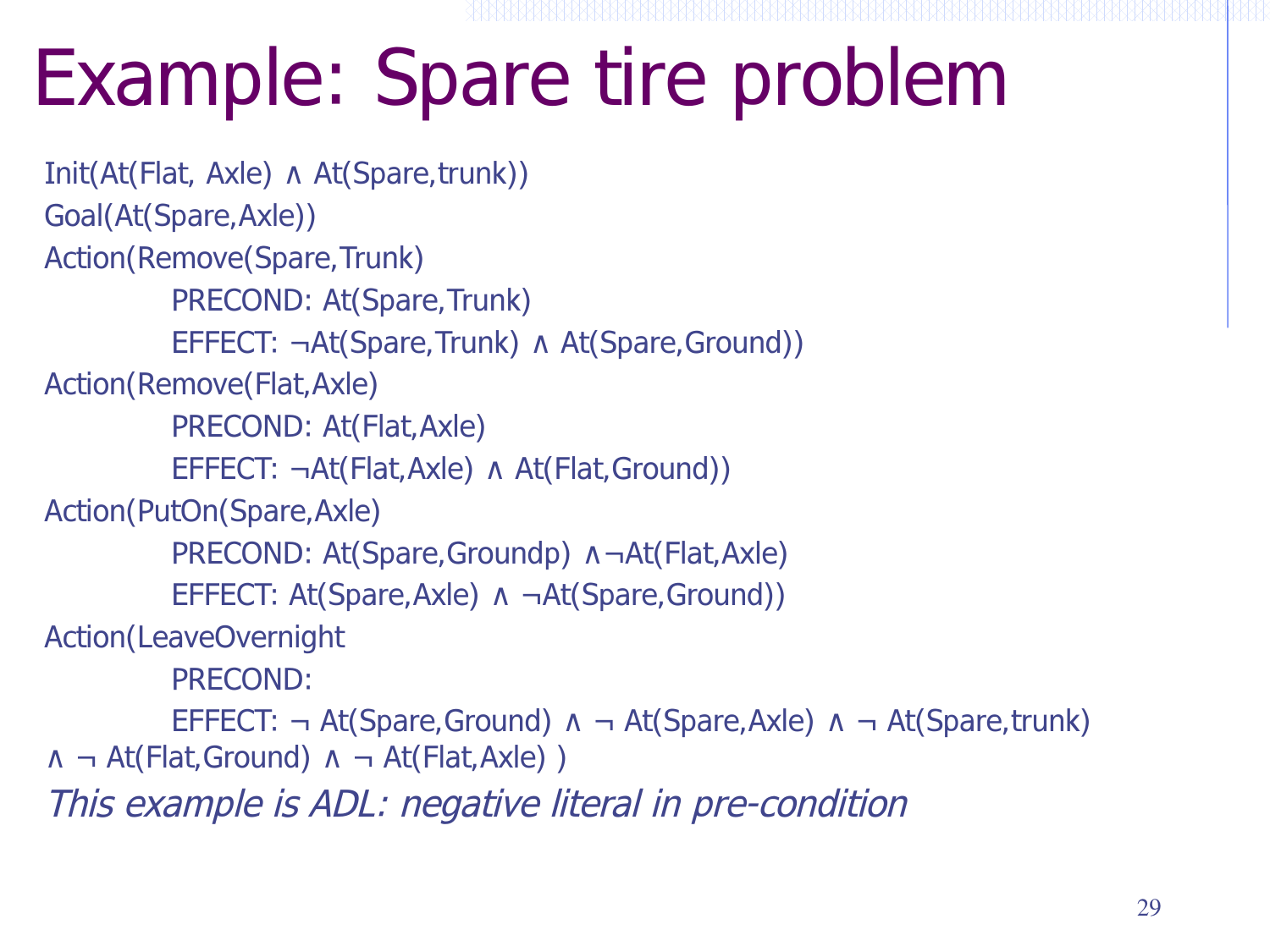

# Example: Spare tire problem
Init(At(Flat, Axle) ∧ At(Spare,trunk))
Goal(At(Spare,Axle))
Action(Remove(Spare,Trunk)
	PRECOND: At(Spare,Trunk)
	EFFECT: ¬At(Spare,Trunk) ∧ At(Spare,Ground))
Action(Remove(Flat,Axle)
	PRECOND: At(Flat,Axle)
	EFFECT: ¬At(Flat,Axle) ∧ At(Flat,Ground))
Action(PutOn(Spare,Axle)
	PRECOND: At(Spare,Groundp) ∧¬At(Flat,Axle)
	EFFECT: At(Spare,Axle) ∧ ¬At(Spare,Ground))
Action(LeaveOvernight
	PRECOND:
	EFFECT: ¬ At(Spare,Ground) ∧ ¬ At(Spare,Axle) ∧ ¬ At(Spare,trunk) ∧ ¬ At(Flat,Ground) ∧ ¬ At(Flat,Axle) )
This example is ADL: negative literal in pre-condition
29